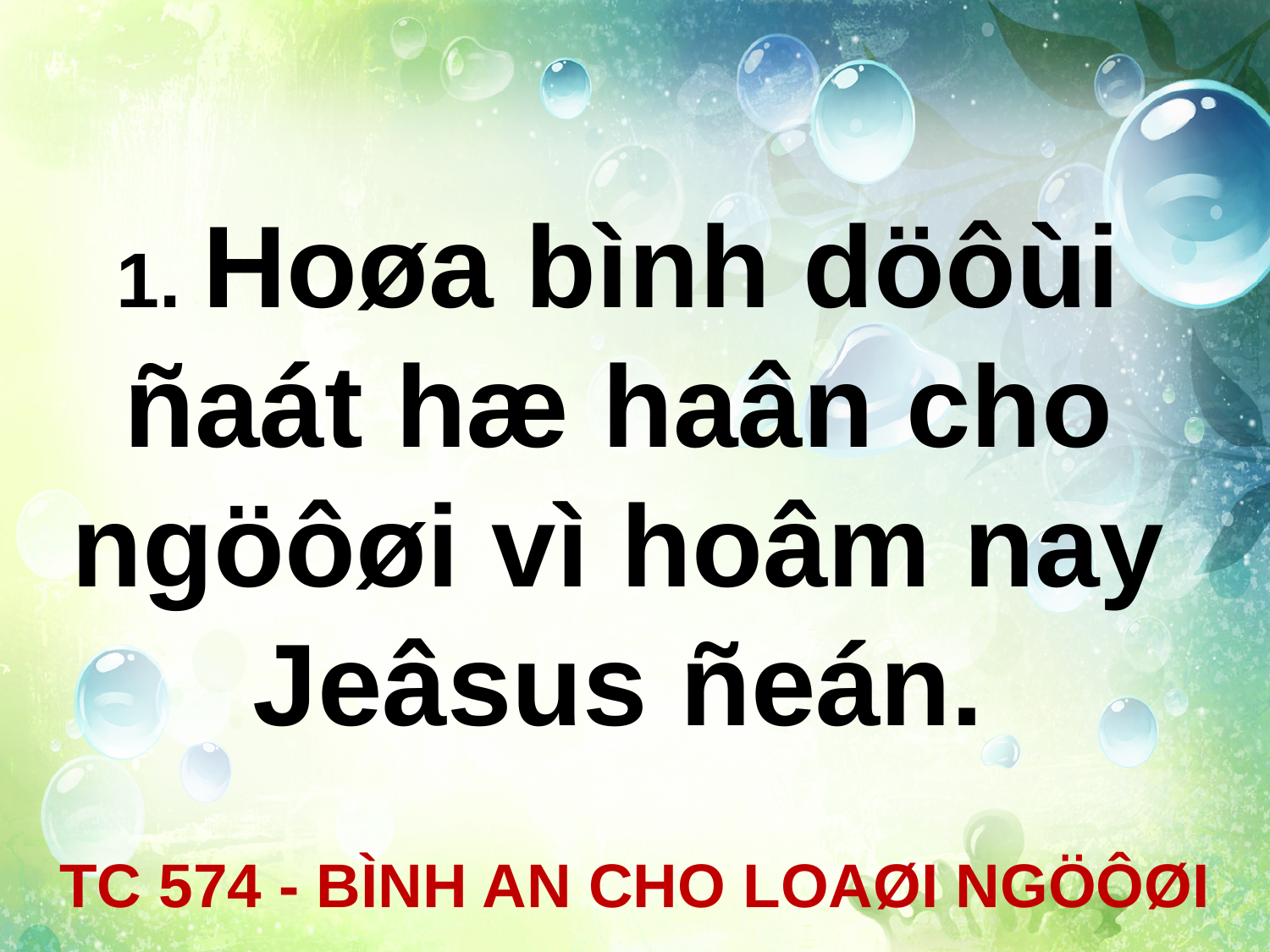

1. Hoøa bình döôùi
ñaát hæ haân cho
ngöôøi vì hoâm nay
Jeâsus ñeán.
TC 574 - BÌNH AN CHO LOAØI NGÖÔØI